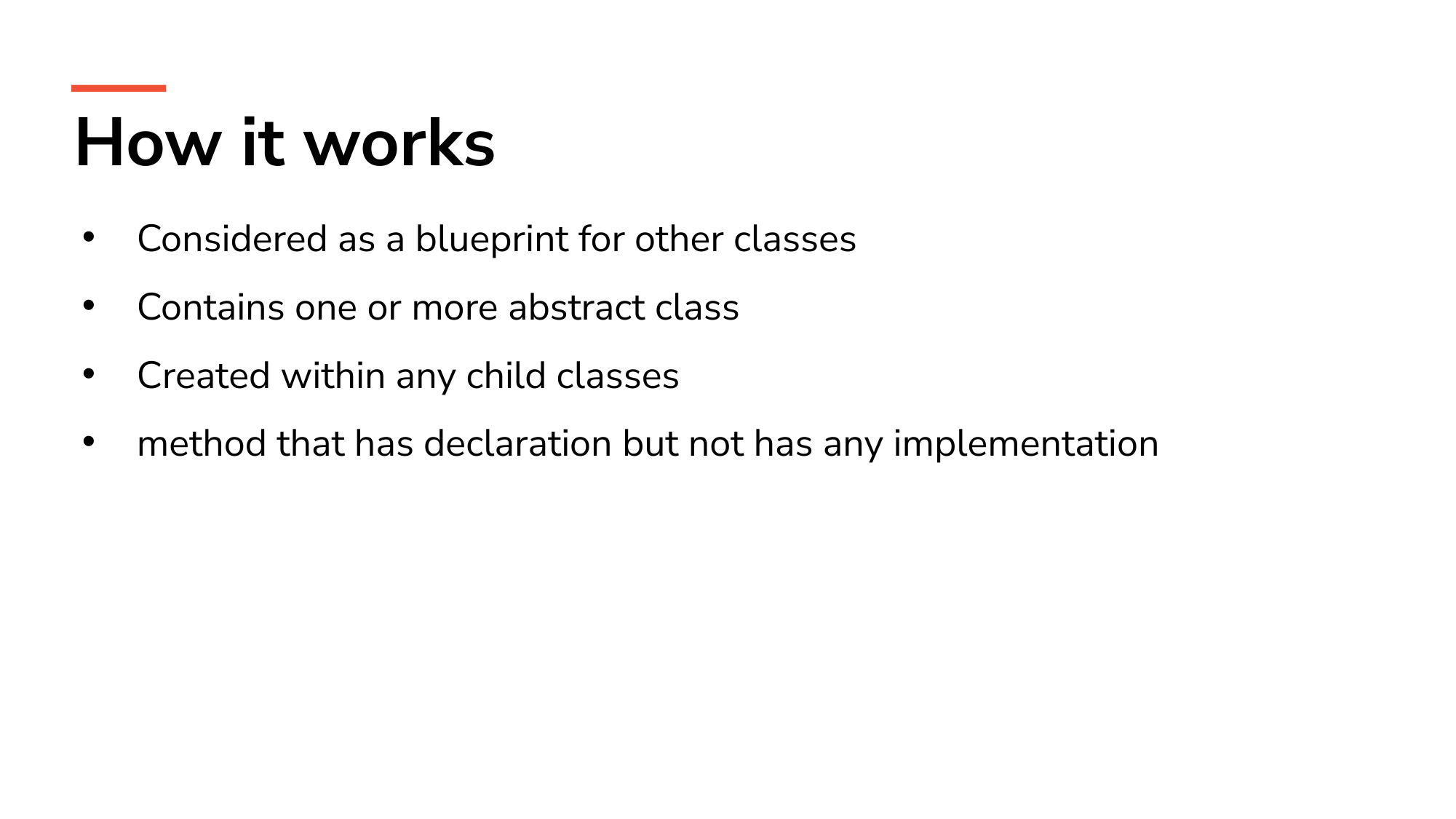

How it works
Considered as a blueprint for other classes
Contains one or more abstract class
Created within any child classes
method that has declaration but not has any implementation